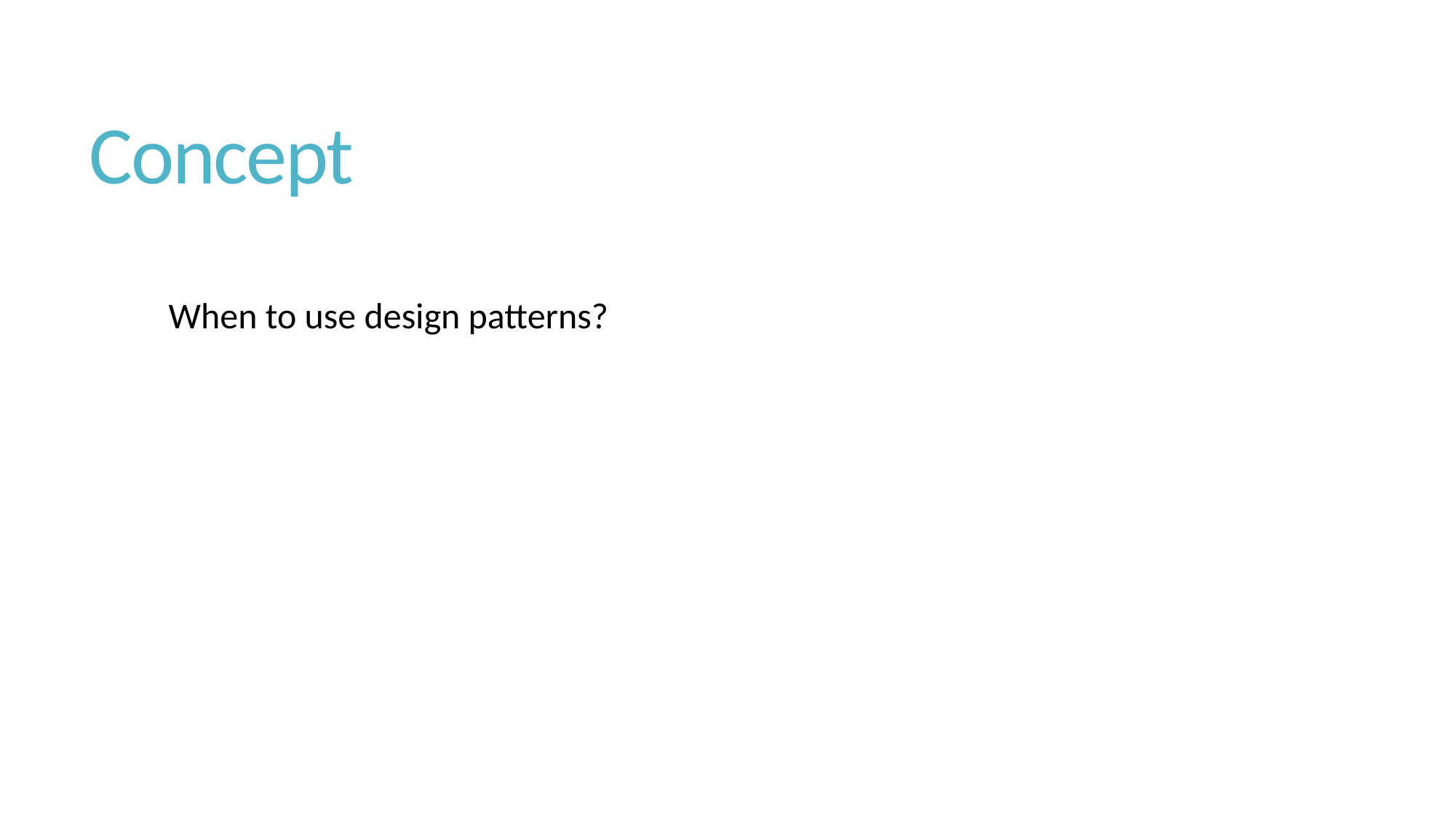

# Concept

When to use design patterns?